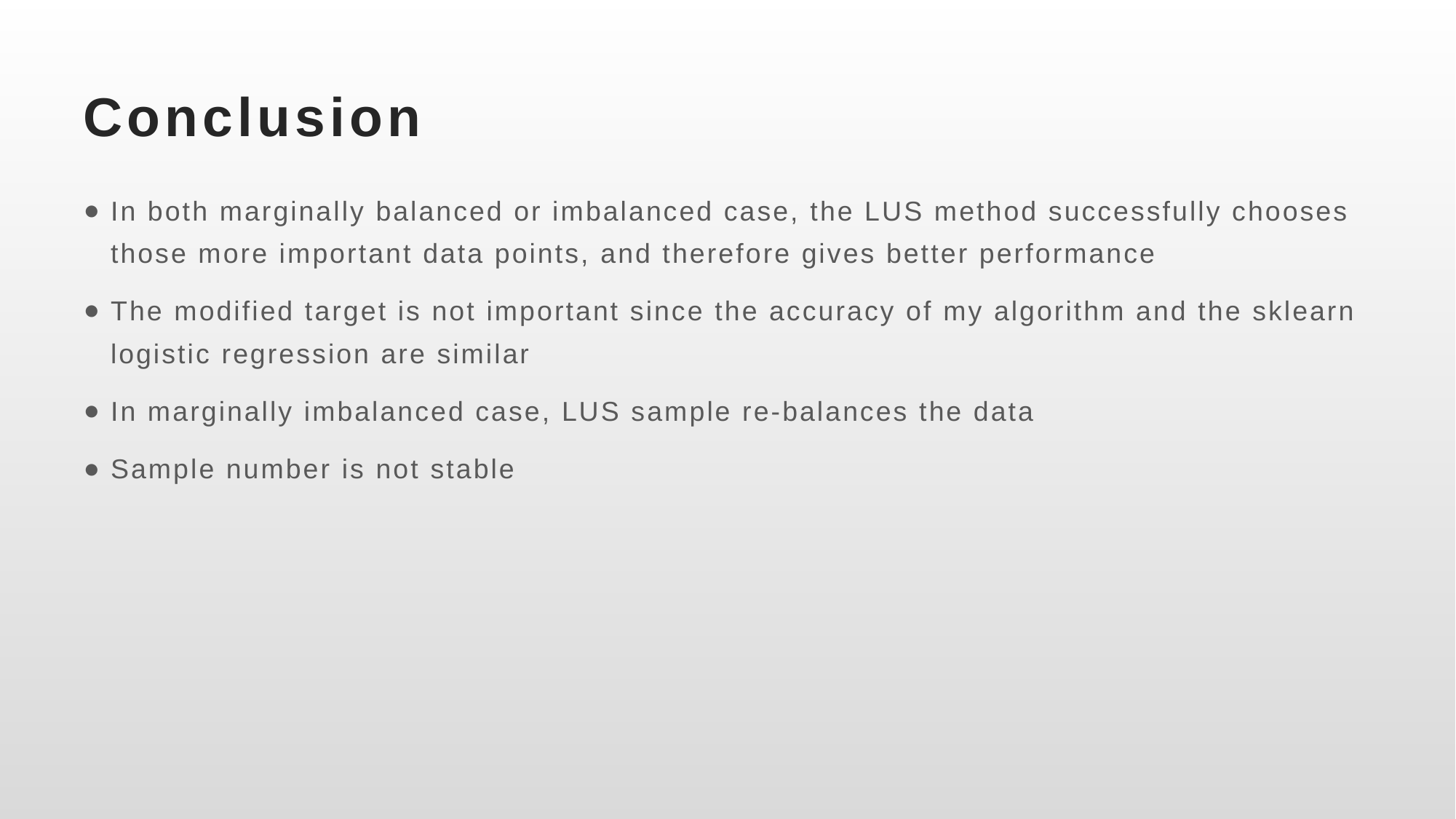

# Conclusion
In both marginally balanced or imbalanced case, the LUS method successfully chooses those more important data points, and therefore gives better performance
The modified target is not important since the accuracy of my algorithm and the sklearn logistic regression are similar
In marginally imbalanced case, LUS sample re-balances the data
Sample number is not stable